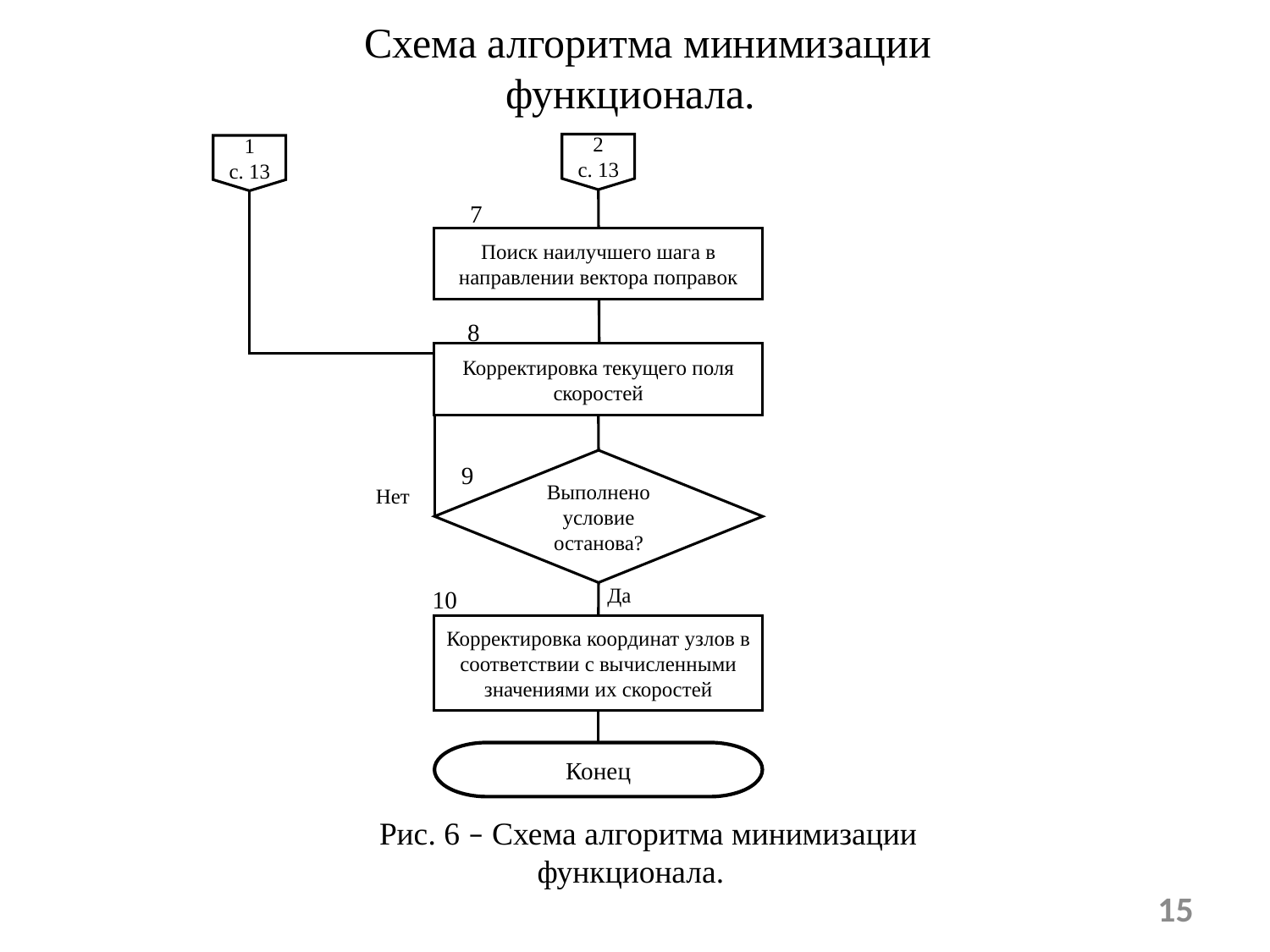

Схема алгоритма минимизации функционала.
2
с. 13
1
с. 13
7
Поиск наилучшего шага в направлении вектора поправок
8
Корректировка текущего поля скоростей
Выполнено условие останова?
9
Нет
Да
10
Корректировка координат узлов в соответствии с вычисленными значениями их скоростей
Конец

Рис. 6 – Схема алгоритма минимизации функционала.
15